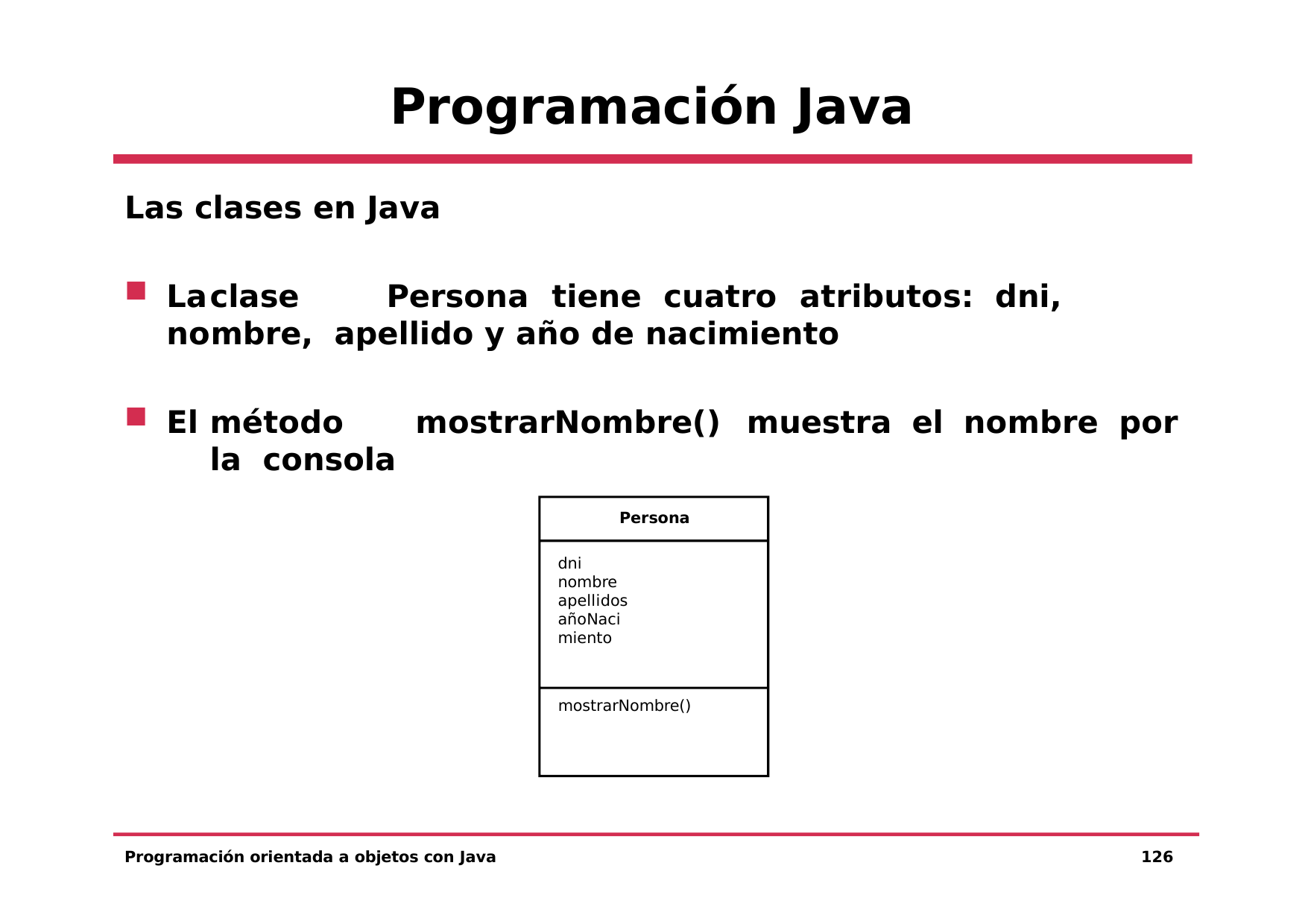

# Programación Java
Las clases en Java

La	clase	Persona	tiene	cuatro	atributos:	dni,	nombre,  apellido y año de nacimiento

El	método	mostrarNombre()	muestra	el	nombre	por	la  consola
Persona

dni  nombre  apellidos
añoNacimiento

mostrarNombre()
Programación orientada a objetos con Java
126